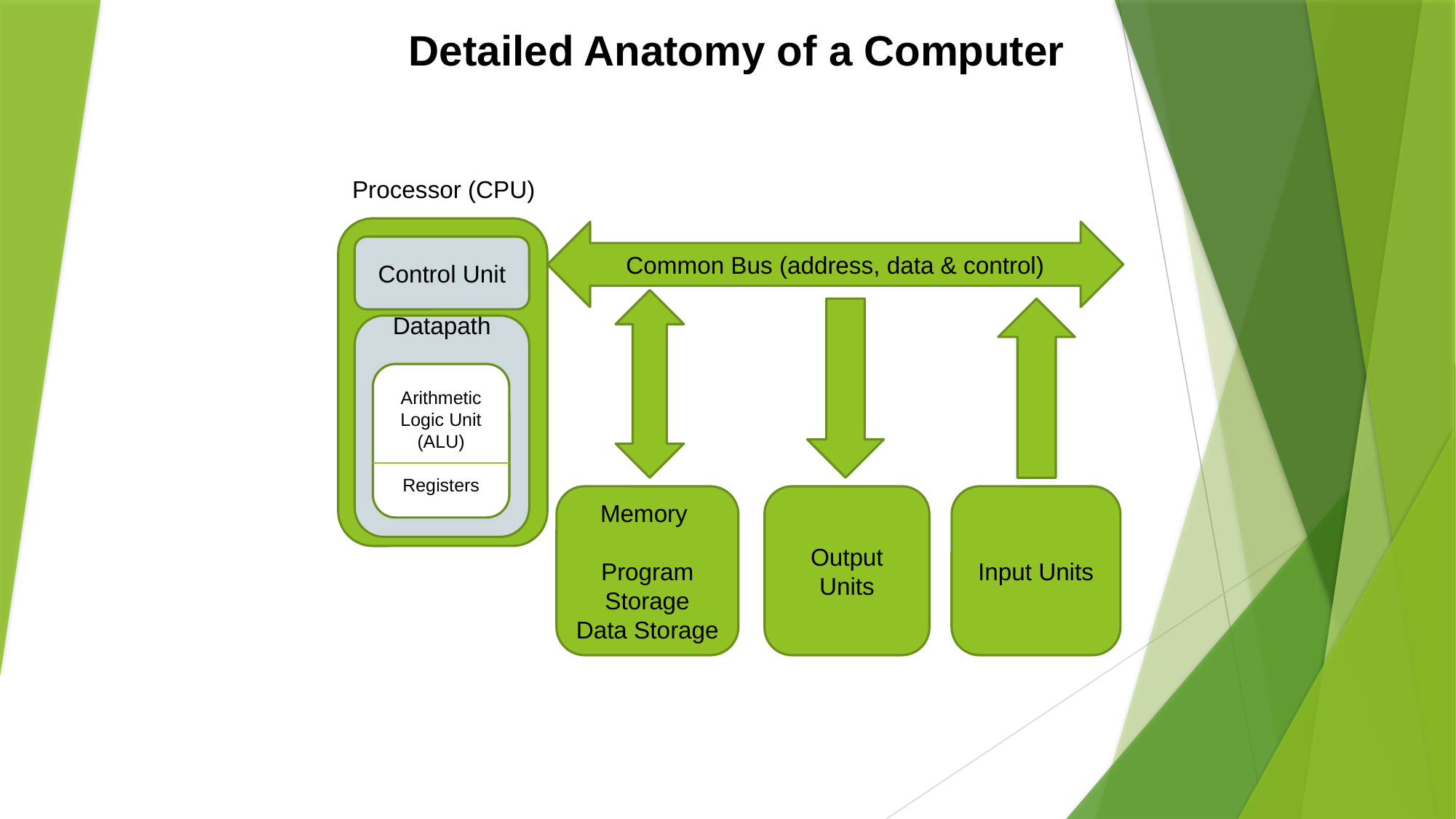

Detailed Anatomy of a Computer

Processor (CPU)

Common Bus (address, data & control)
Control Unit

Datapath

Arithmetic Logic Unit (ALU)

Registers
Memory

Program Storage
Data Storage
Output Units
Input Units